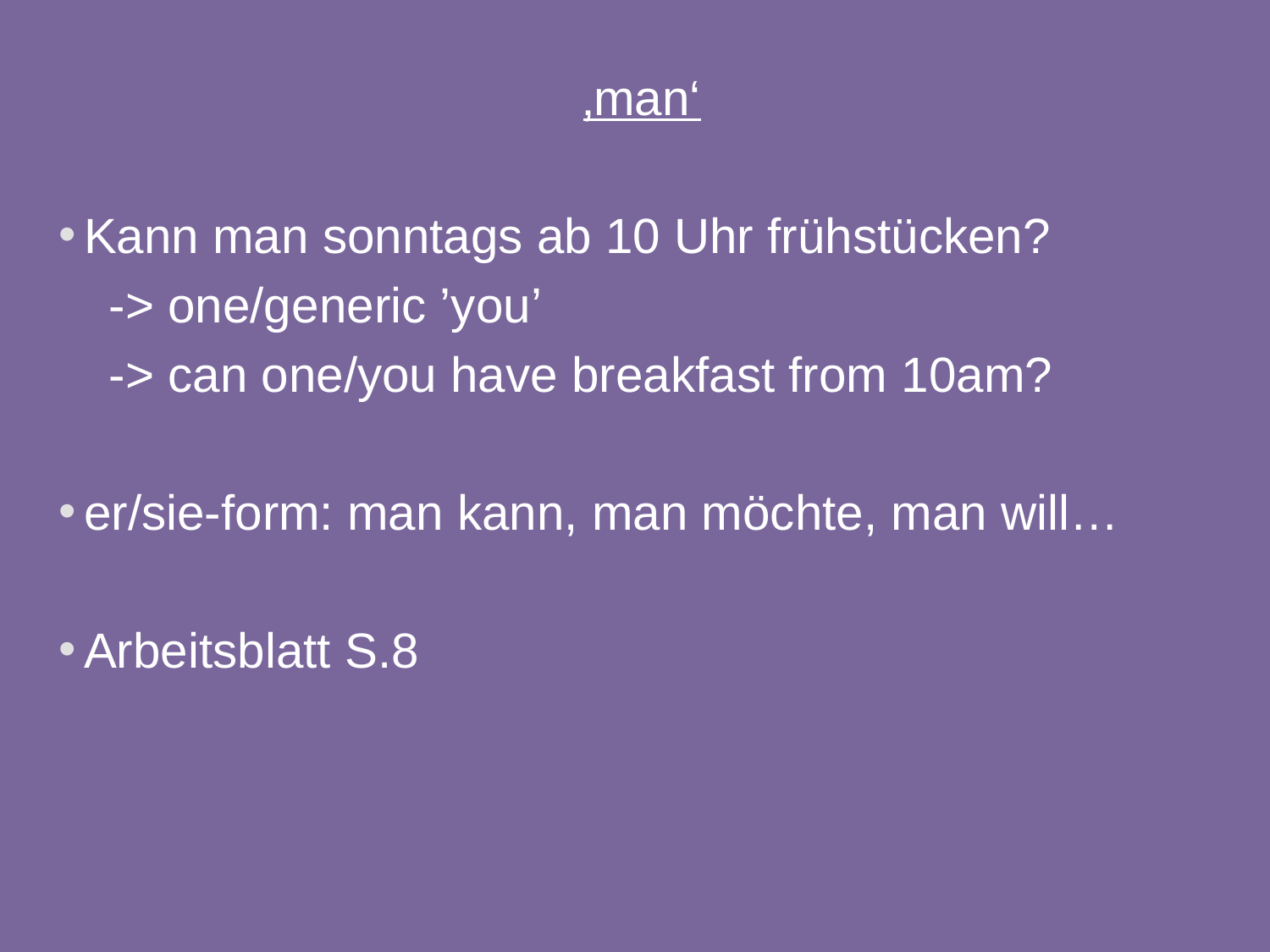

‚man‘

Kann man sonntags ab 10 Uhr frühstücken?
-> one/generic ’you’
-> can one/you have breakfast from 10am?

er/sie-form: man kann, man möchte, man will…

Arbeitsblatt S.8

41